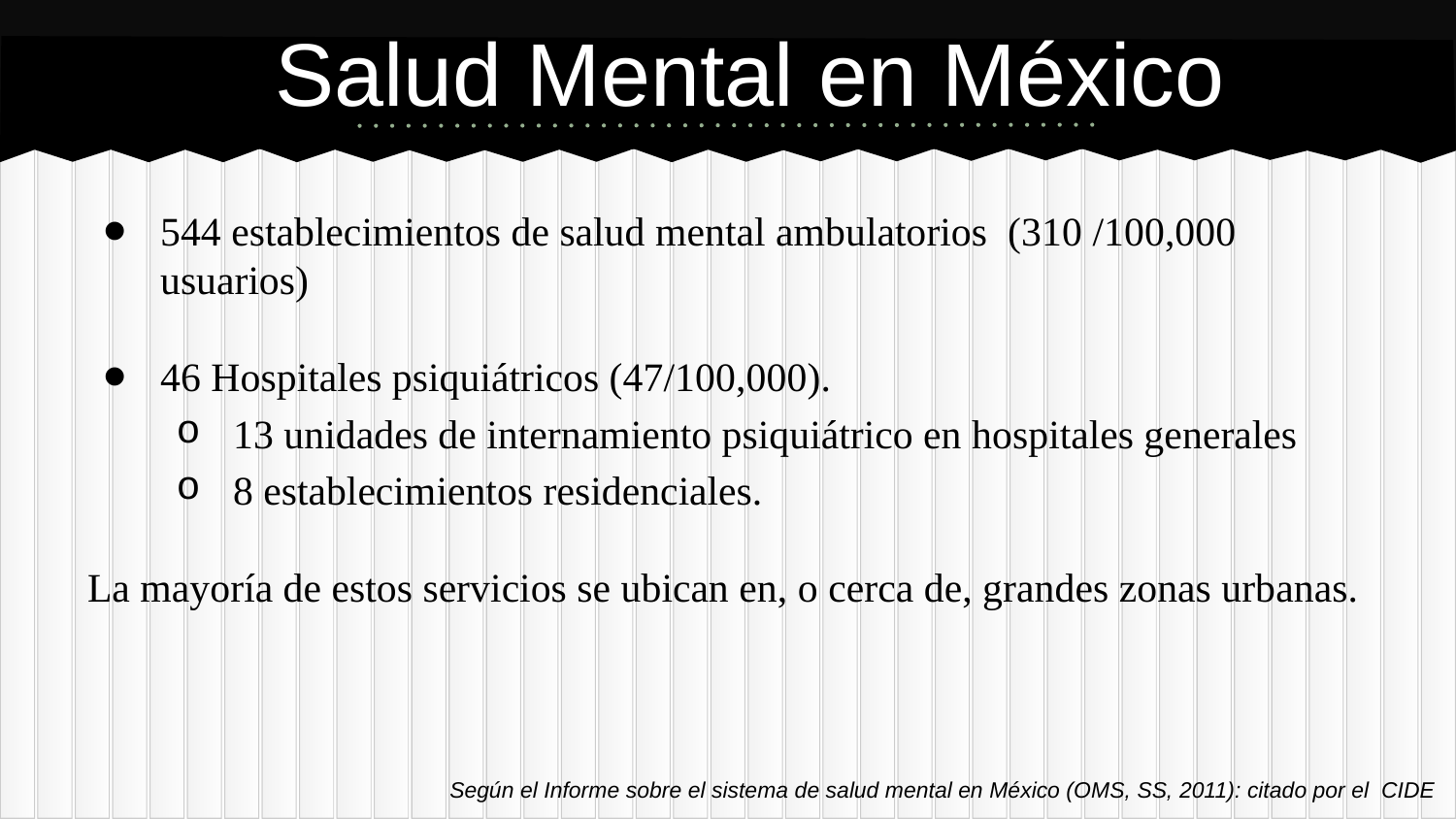

# Salud Mental en México
544 establecimientos de salud mental ambulatorios  (310 /100,000 usuarios)

46 Hospitales psiquiátricos (47/100,000).
13 unidades de internamiento psiquiátrico en hospitales generales
8 establecimientos residenciales.

La mayoría de estos servicios se ubican en, o cerca de, grandes zonas urbanas.

Según el Informe sobre el sistema de salud mental en México (OMS, SS, 2011): citado por el  CIDE